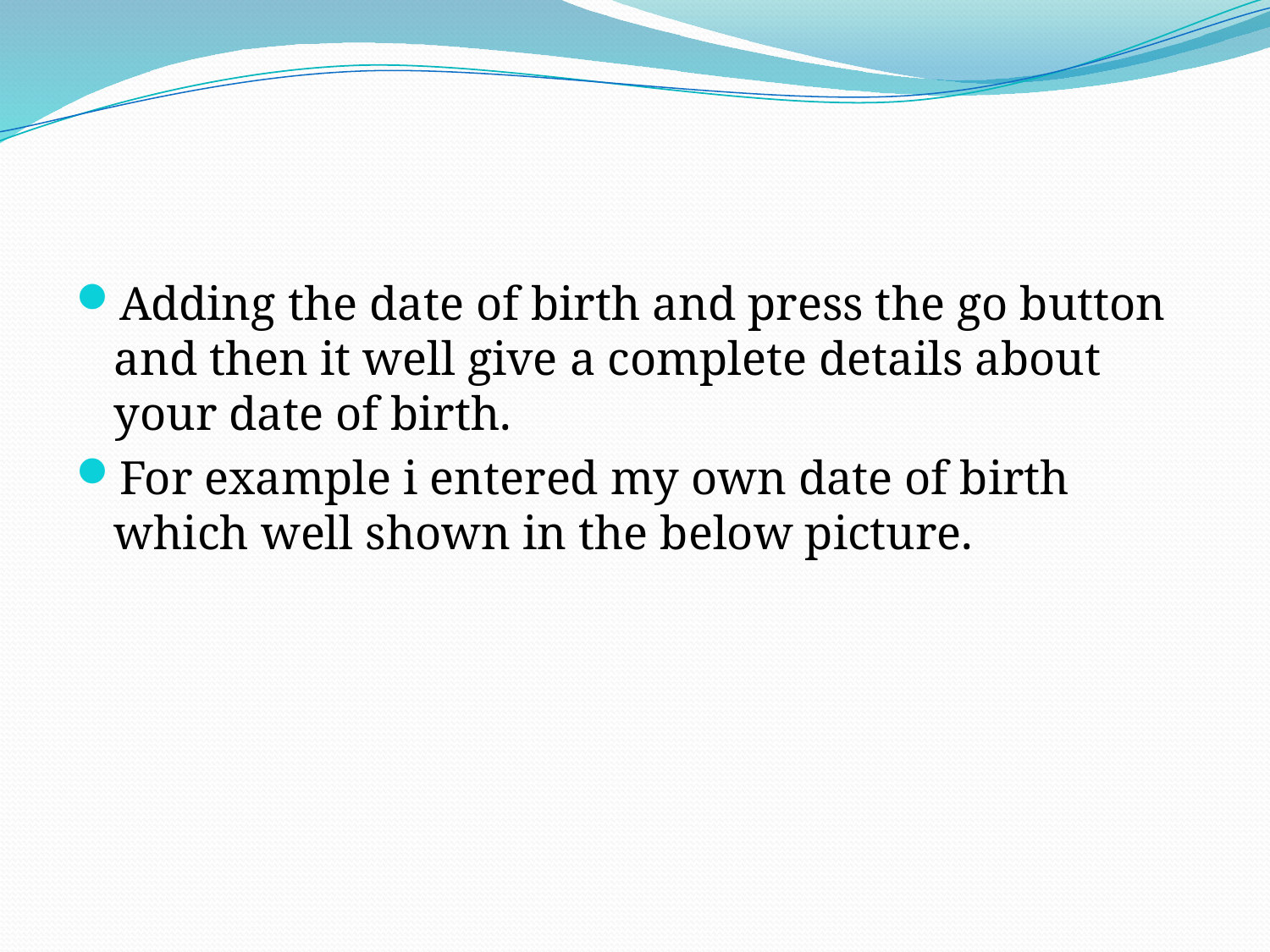

#
Adding the date of birth and press the go button and then it well give a complete details about your date of birth.
For example i entered my own date of birth which well shown in the below picture.